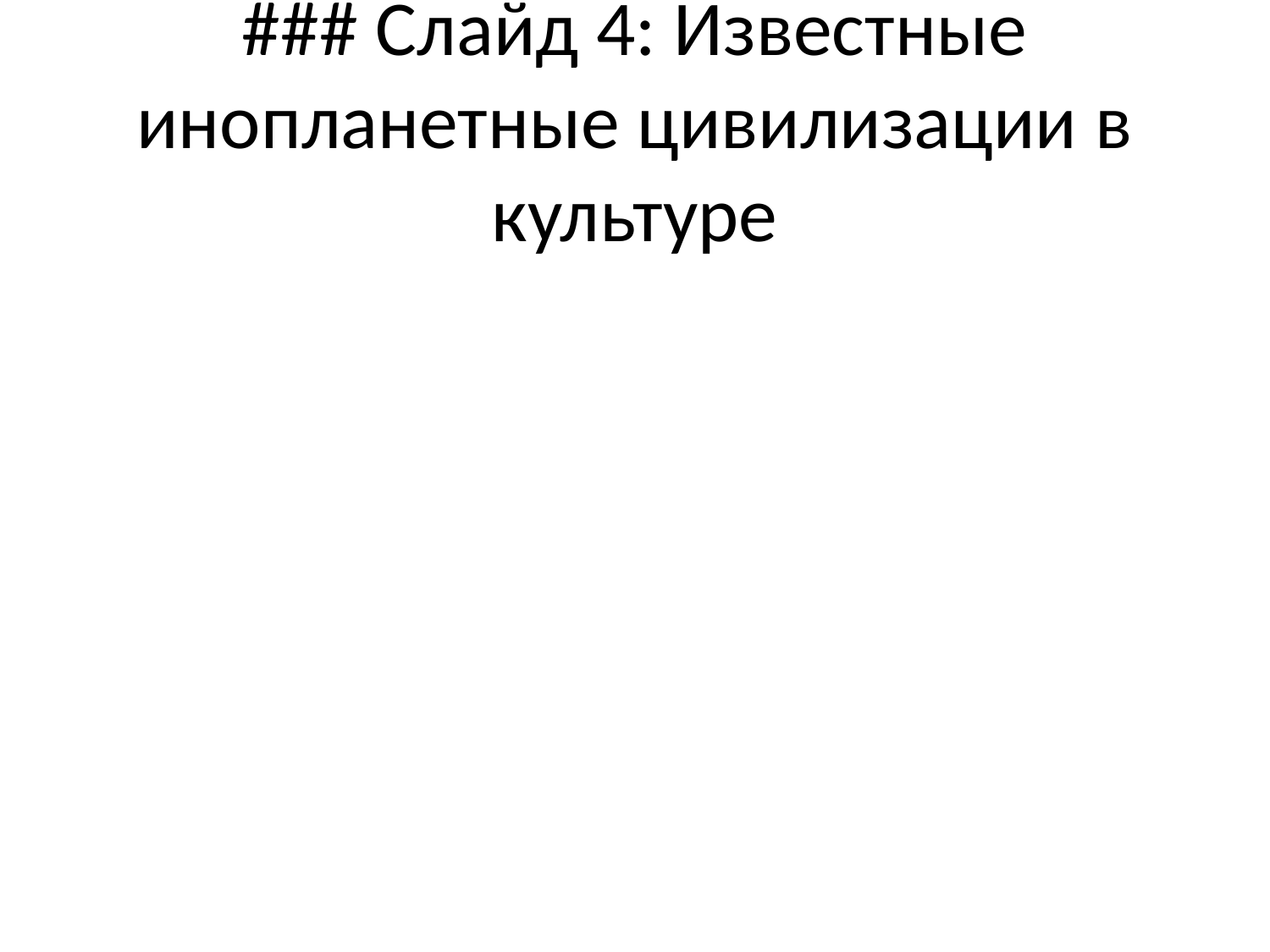

# ### Слайд 4: Известные инопланетные цивилизации в культуре